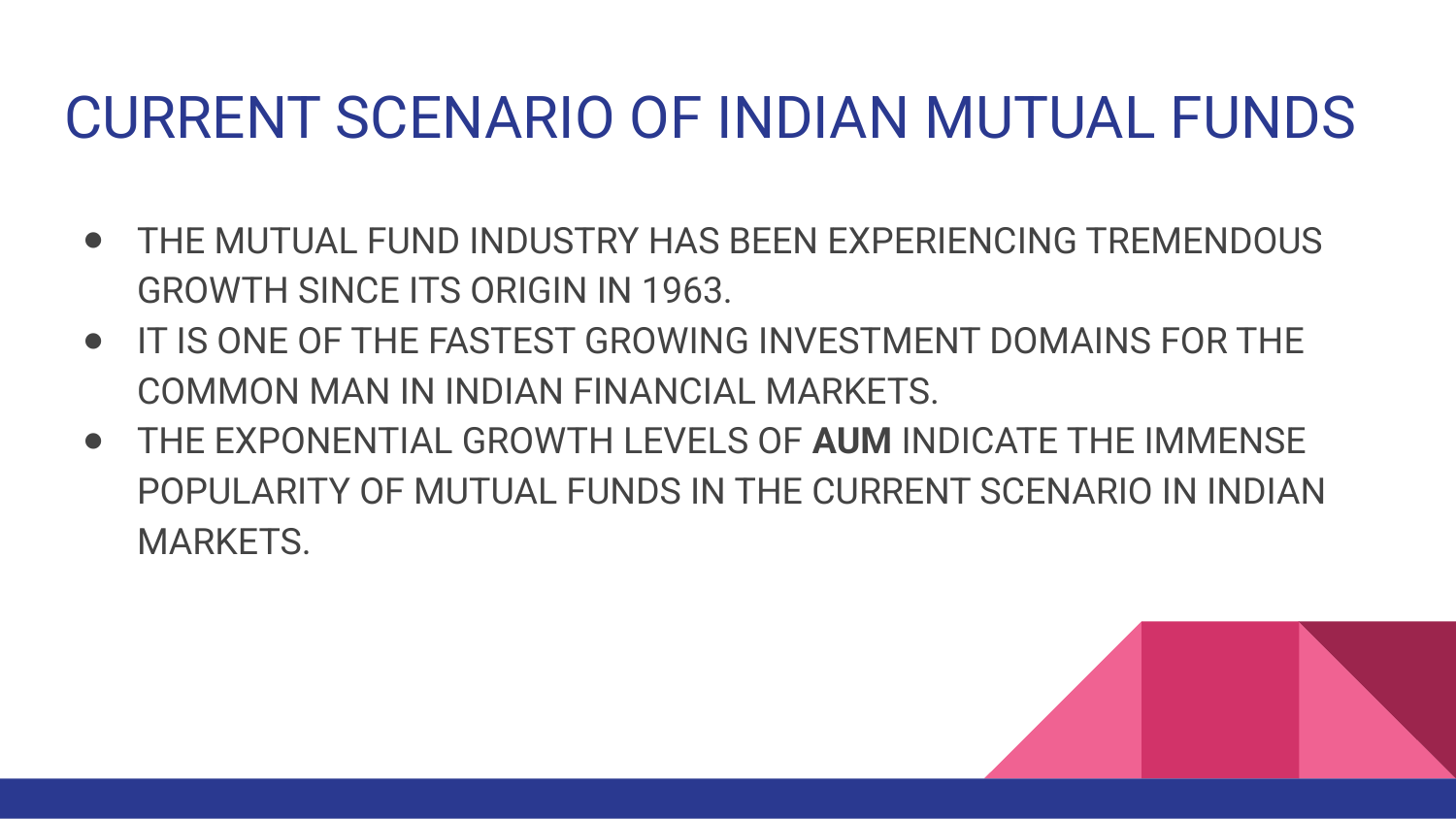

# CURRENT SCENARIO OF INDIAN MUTUAL FUNDS

THE MUTUAL FUND INDUSTRY HAS BEEN EXPERIENCING TREMENDOUS GROWTH SINCE ITS ORIGIN IN 1963.
IT IS ONE OF THE FASTEST GROWING INVESTMENT DOMAINS FOR THE COMMON MAN IN INDIAN FINANCIAL MARKETS.
THE EXPONENTIAL GROWTH LEVELS OF AUM INDICATE THE IMMENSE POPULARITY OF MUTUAL FUNDS IN THE CURRENT SCENARIO IN INDIAN MARKETS.